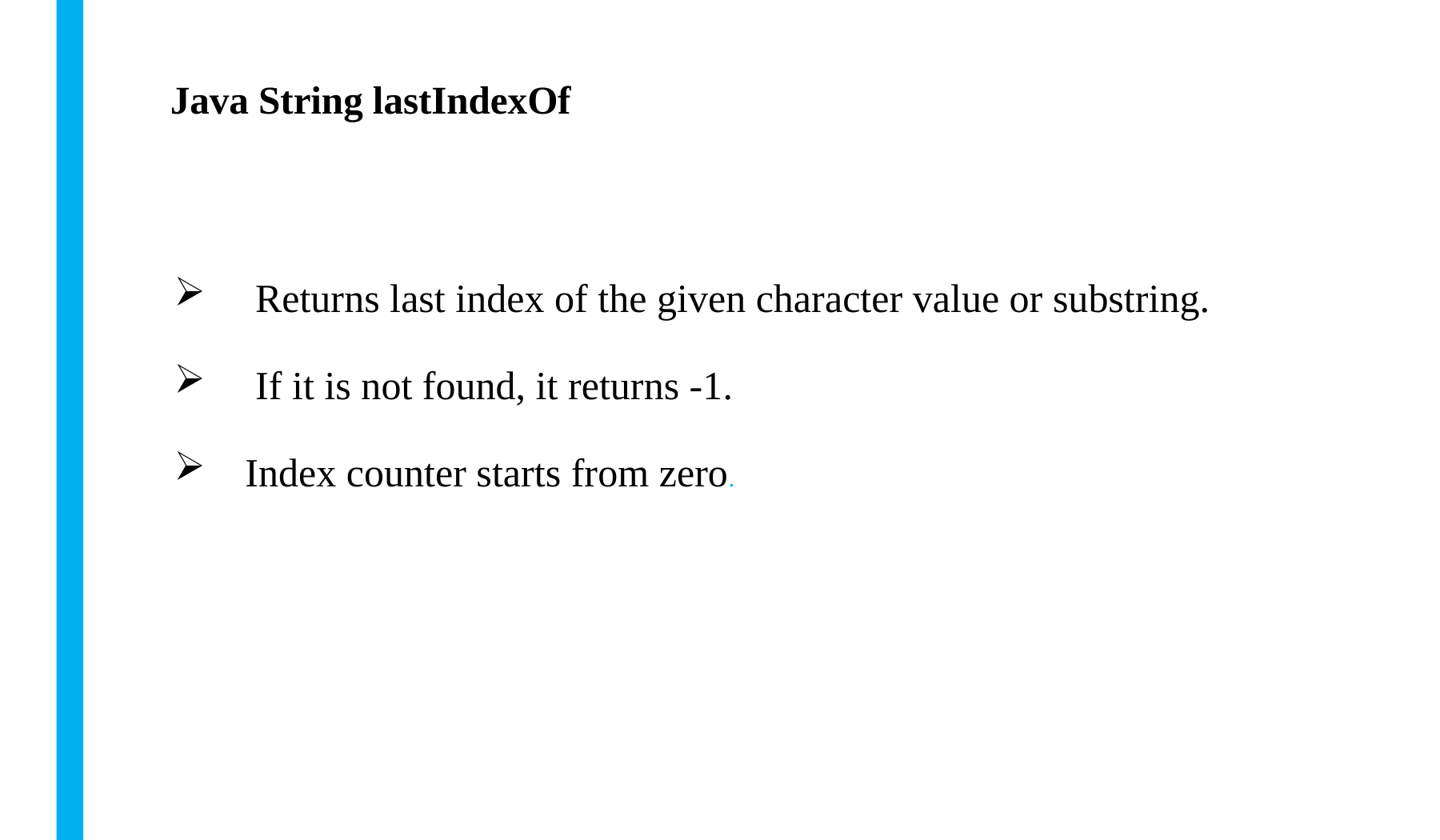

# Java String lastIndexOf
 Returns last index of the given character value or substring.
 If it is not found, it returns -1.
Index counter starts from zero.